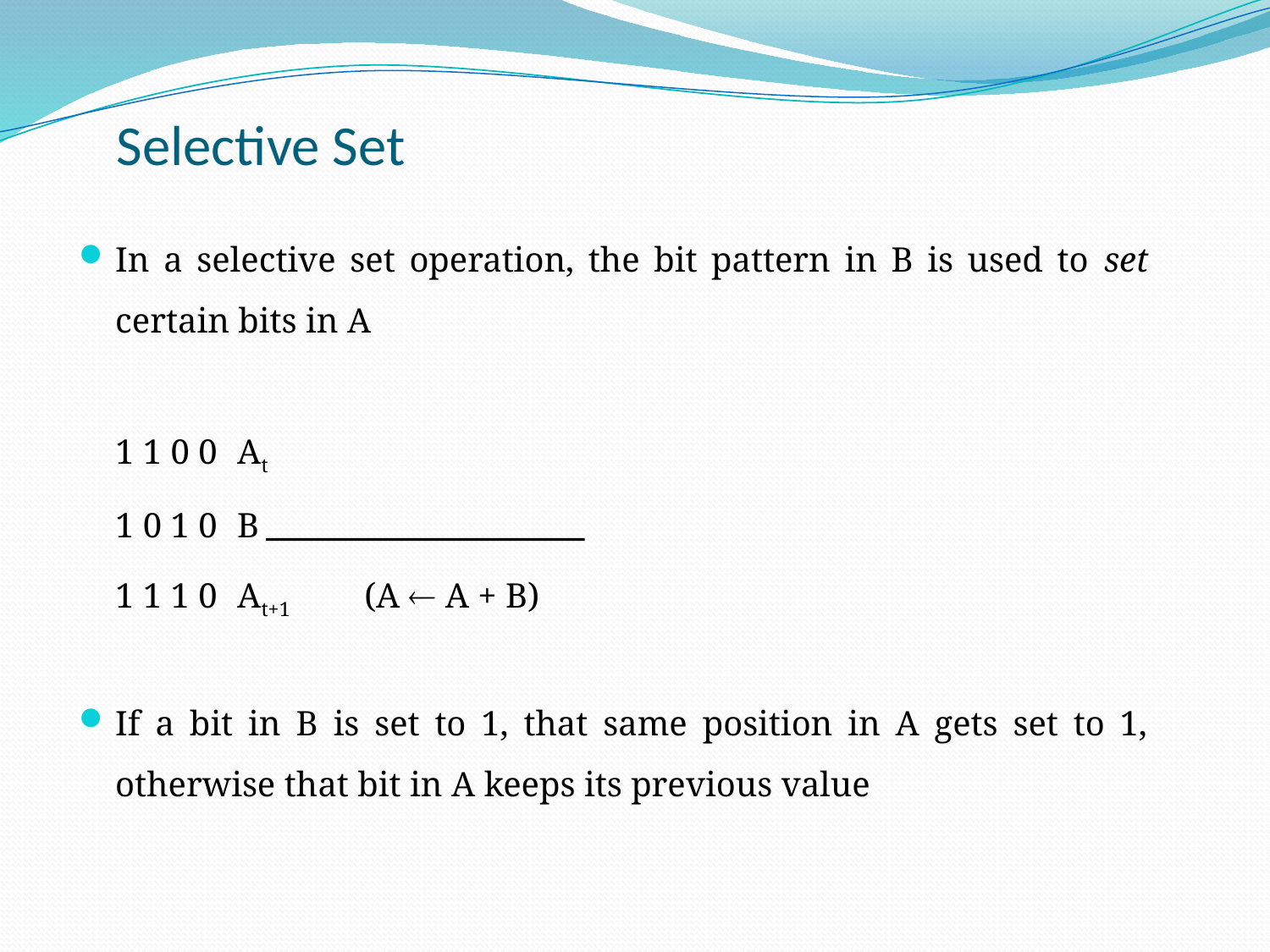

# Selective Set
In a selective set operation, the bit pattern in B is used to set certain bits in A

			1 1 0 0	At
			1 0 1 0	B
			1 1 1 0	At+1	 (A ← A + B)

If a bit in B is set to 1, that same position in A gets set to 1, otherwise that bit in A keeps its previous value